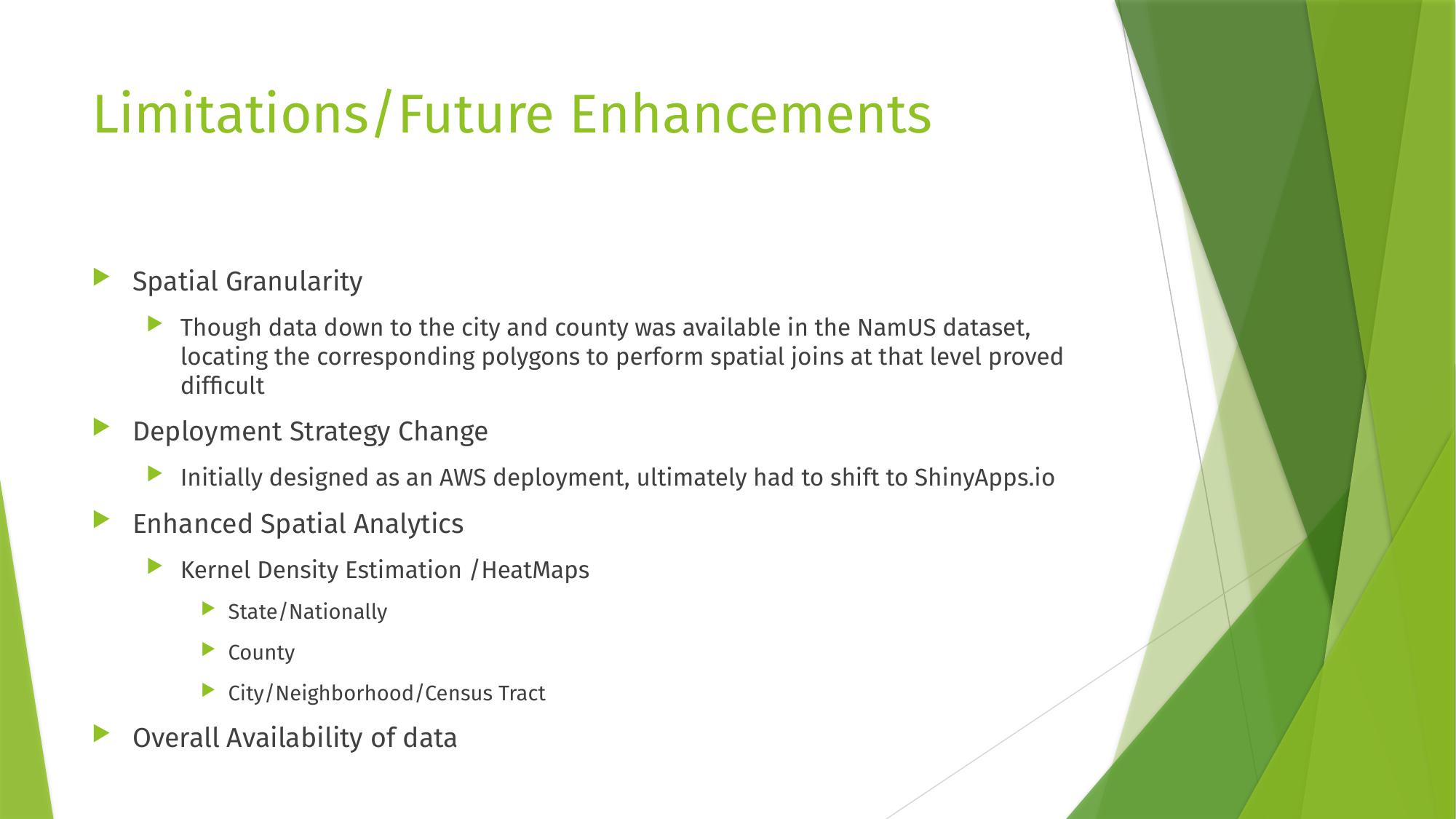

# Limitations/Future Enhancements
Spatial Granularity
Though data down to the city and county was available in the NamUS dataset, locating the corresponding polygons to perform spatial joins at that level proved difficult
Deployment Strategy Change
Initially designed as an AWS deployment, ultimately had to shift to ShinyApps.io
Enhanced Spatial Analytics
Kernel Density Estimation /HeatMaps
State/Nationally
County
City/Neighborhood/Census Tract
Overall Availability of data